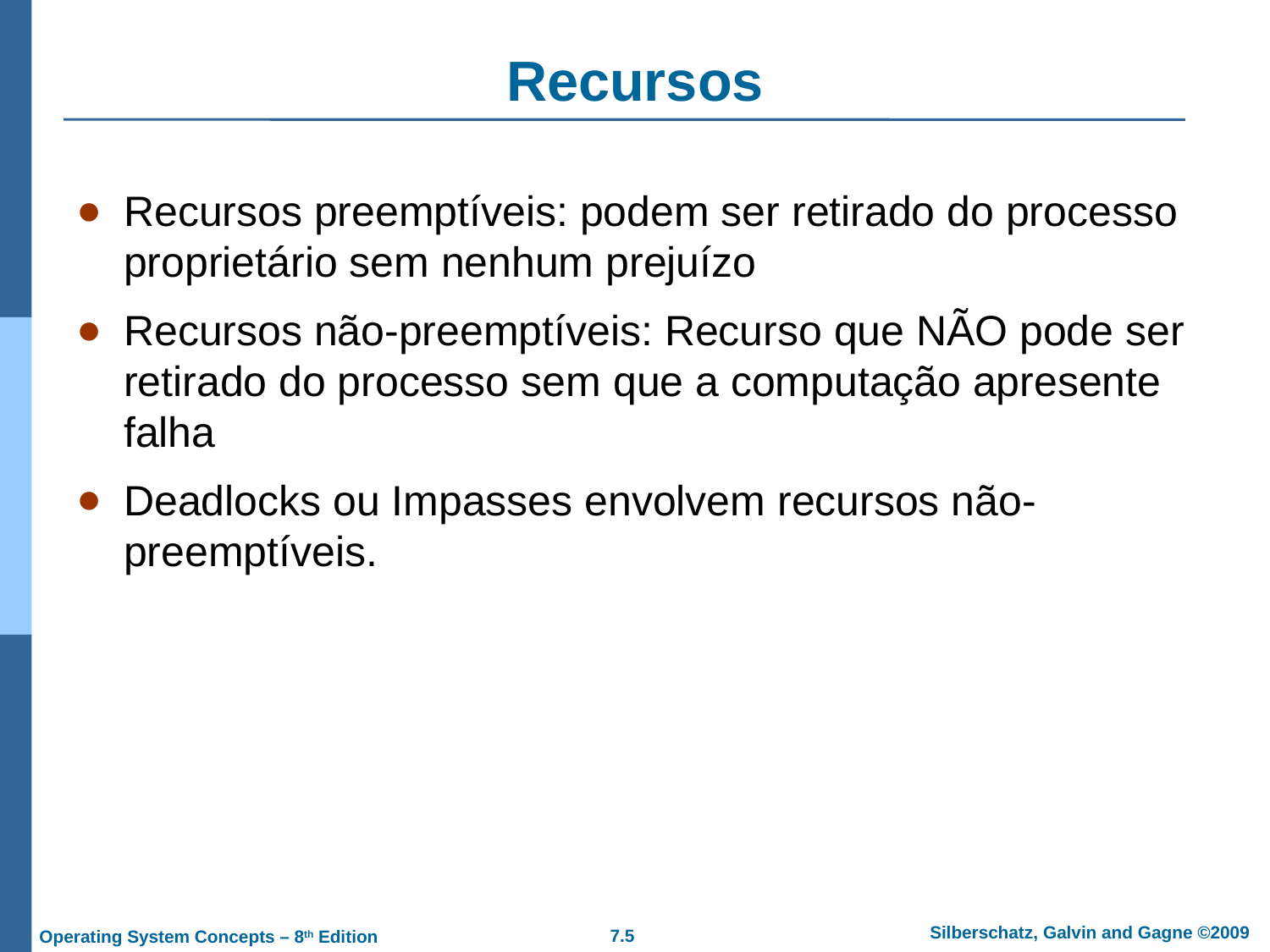

Recursos
Recursos preemptíveis: podem ser retirado do processo proprietário sem nenhum prejuízo
Recursos não-preemptíveis: Recurso que NÃO pode ser retirado do processo sem que a computação apresente falha
Deadlocks ou Impasses envolvem recursos não-preemptíveis.